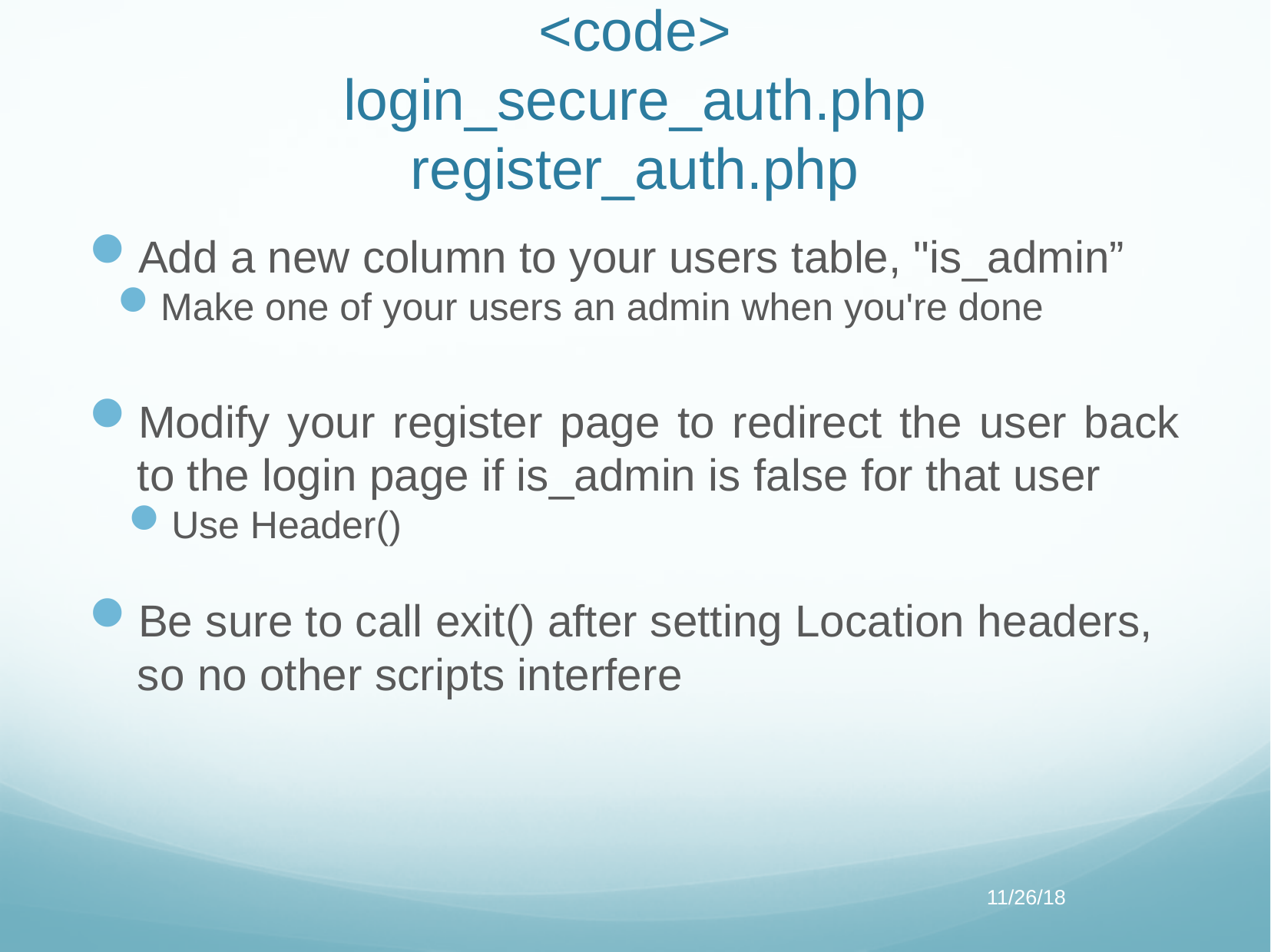

# <code> login_secure_auth.php register_auth.php
Add a new column to your users table, "is_admin”
Make one of your users an admin when you're done

Modify your register page to redirect the user back to the login page if is_admin is false for that user
Use Header()

Be sure to call exit() after setting Location headers, so no other scripts interfere

Web Sys I
11/26/18
36